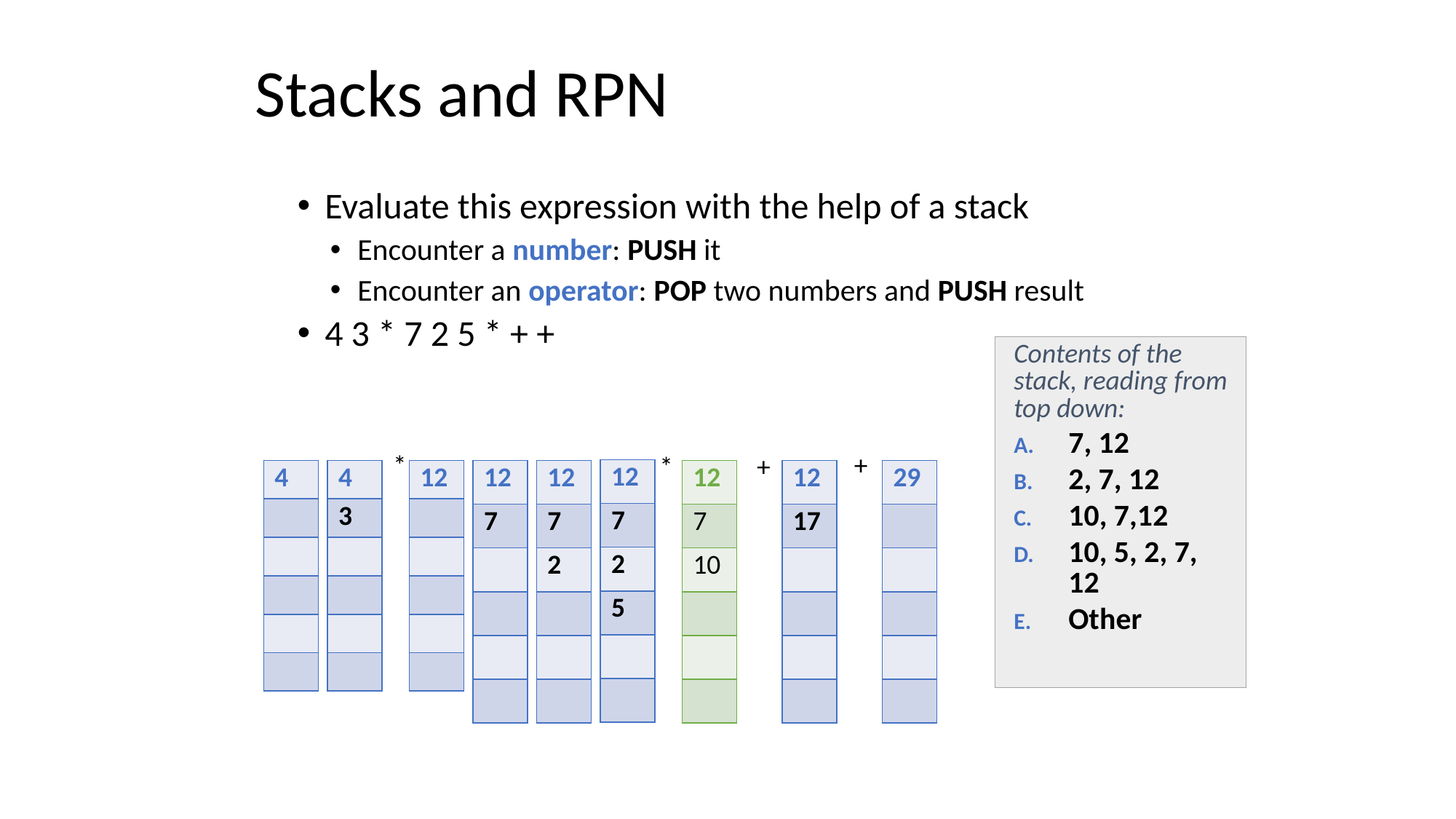

# Stacks and RPN
Evaluate this expression with the help of a stack
Encounter a number: PUSH it
Encounter an operator: POP two numbers and PUSH result
4 3 * 7 2 5 * + +

Contents of the stack, reading from top down:
7, 12
2, 7, 12
10, 7,12
10, 5, 2, 7, 12
Other
*
+
*
+
| 12 |
| --- |
| 7 |
| 2 |
| 5 |
|  |
|  |
| 4 |
| --- |
|  |
|  |
|  |
|  |
|  |
| 4 |
| --- |
| 3 |
|  |
|  |
|  |
|  |
| 12 |
| --- |
|  |
|  |
|  |
|  |
|  |
| 12 |
| --- |
| 7 |
|  |
|  |
|  |
|  |
| 12 |
| --- |
| 7 |
| 2 |
|  |
|  |
|  |
| 12 |
| --- |
| 7 |
| 10 |
|  |
|  |
|  |
| 12 |
| --- |
| 17 |
|  |
|  |
|  |
|  |
| 29 |
| --- |
|  |
|  |
|  |
|  |
|  |